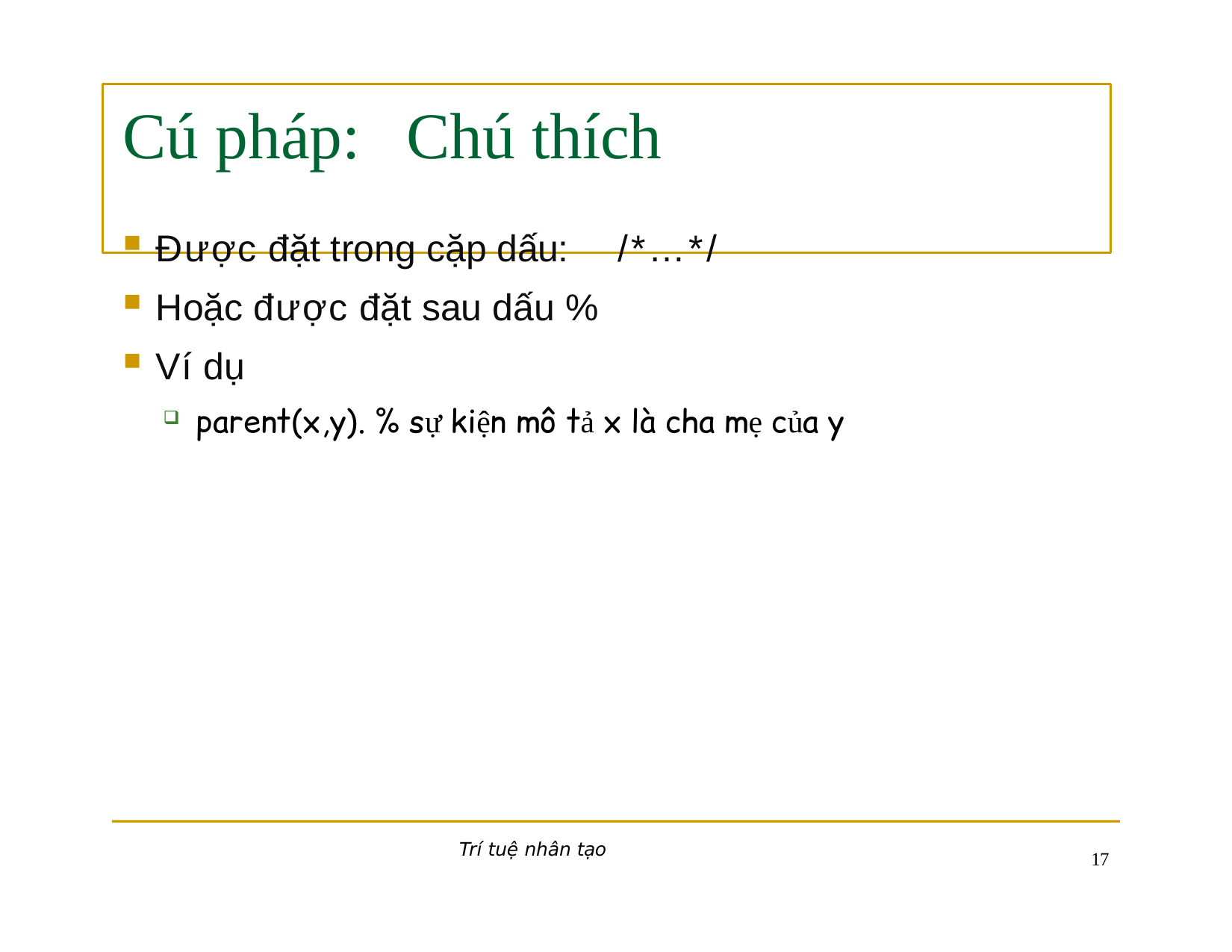

# Cú pháp:	Chú thích
Được đặt trong cặp dấu:	/*…*/
Hoặc được đặt sau dấu %
Ví dụ
parent(x,y). % sự kiện mô tả x là cha mẹ của y

Trí tuệ nhân tạo
17